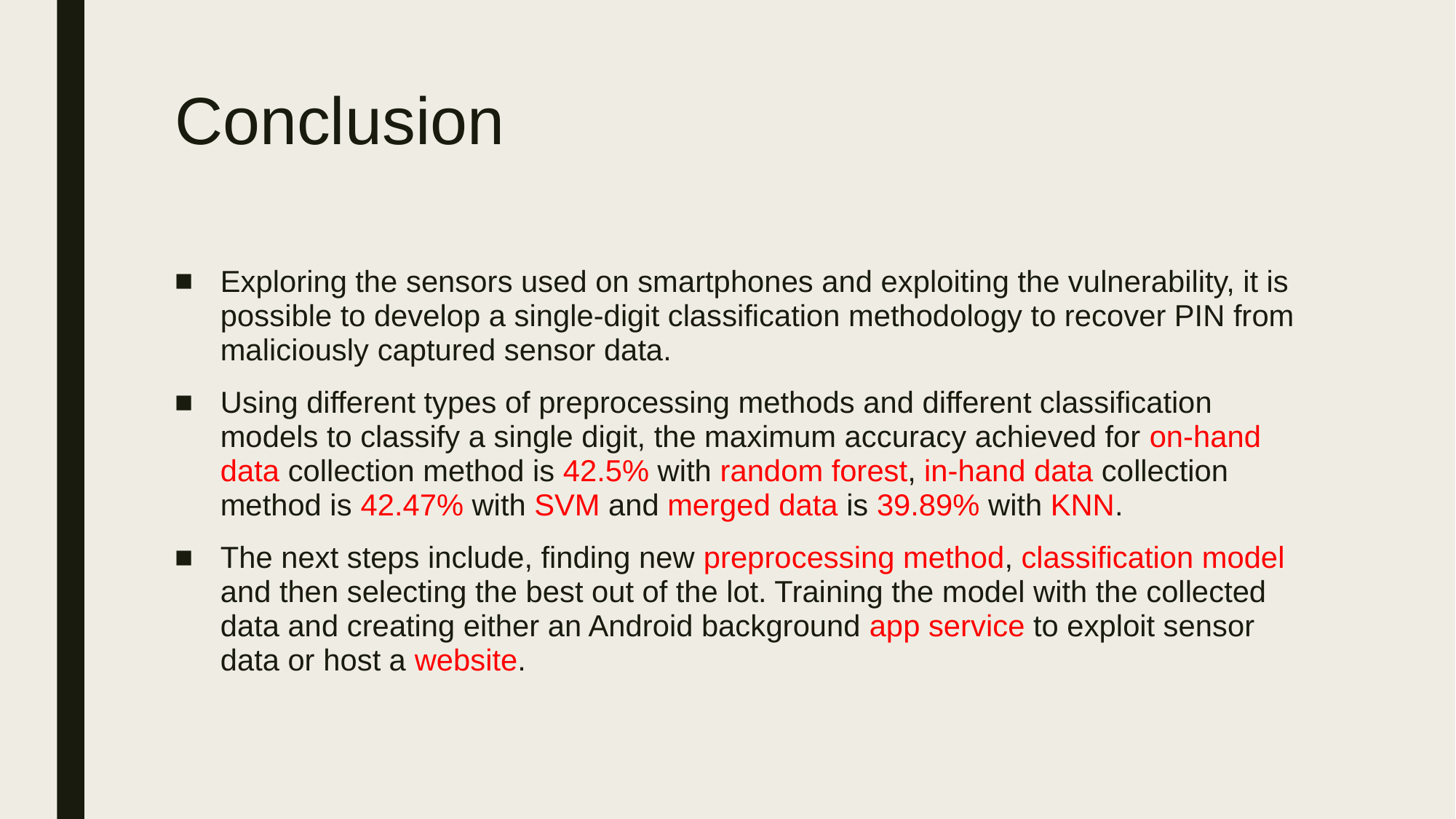

# Conclusion
Exploring the sensors used on smartphones and exploiting the vulnerability, it is possible to develop a single-digit classification methodology to recover PIN from maliciously captured sensor data.
Using different types of preprocessing methods and different classification models to classify a single digit, the maximum accuracy achieved for on-hand data collection method is 42.5% with random forest, in-hand data collection method is 42.47% with SVM and merged data is 39.89% with KNN.
The next steps include, finding new preprocessing method, classification model and then selecting the best out of the lot. Training the model with the collected data and creating either an Android background app service to exploit sensor data or host a website.